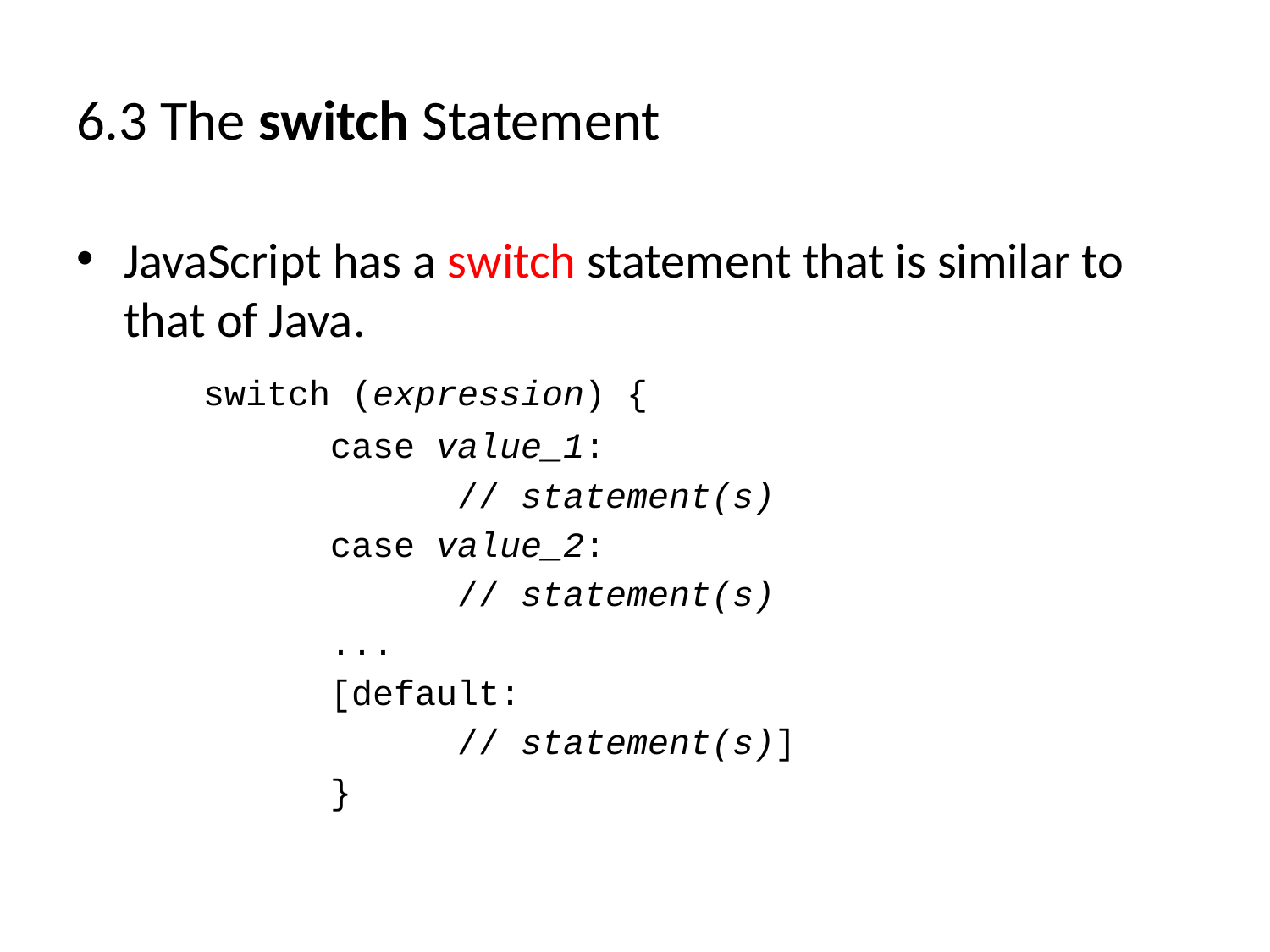

# 6.3 The switch Statement
JavaScript has a switch statement that is similar to that of Java.
	switch (expression) {
		case value_1:
			// statement(s)
		case value_2:
			// statement(s)
		...
		[default:
			// statement(s)]
		}